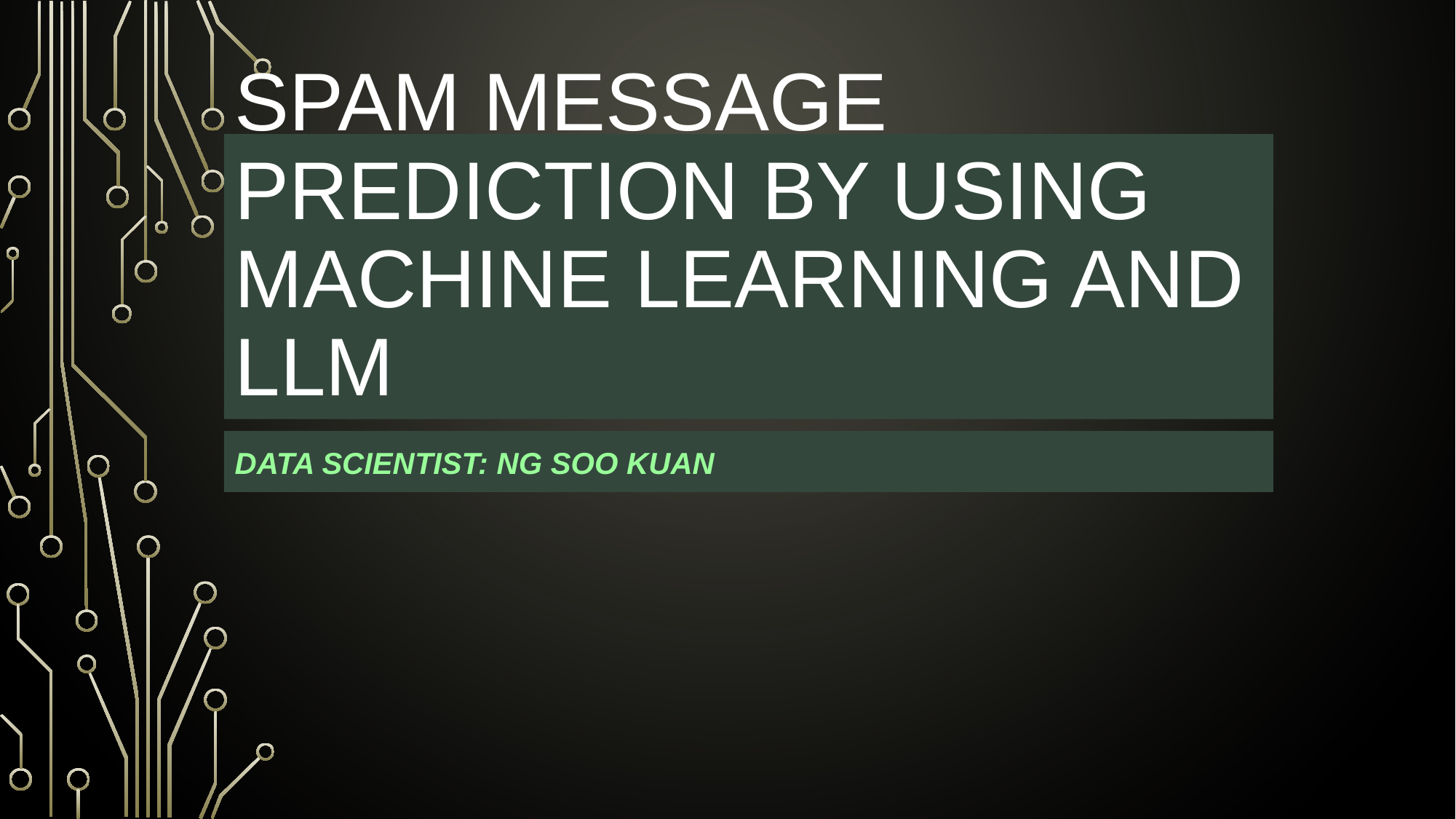

# Spam Message Prediction by Using Machine Learning and LLM
Data Scientist: Ng Soo Kuan